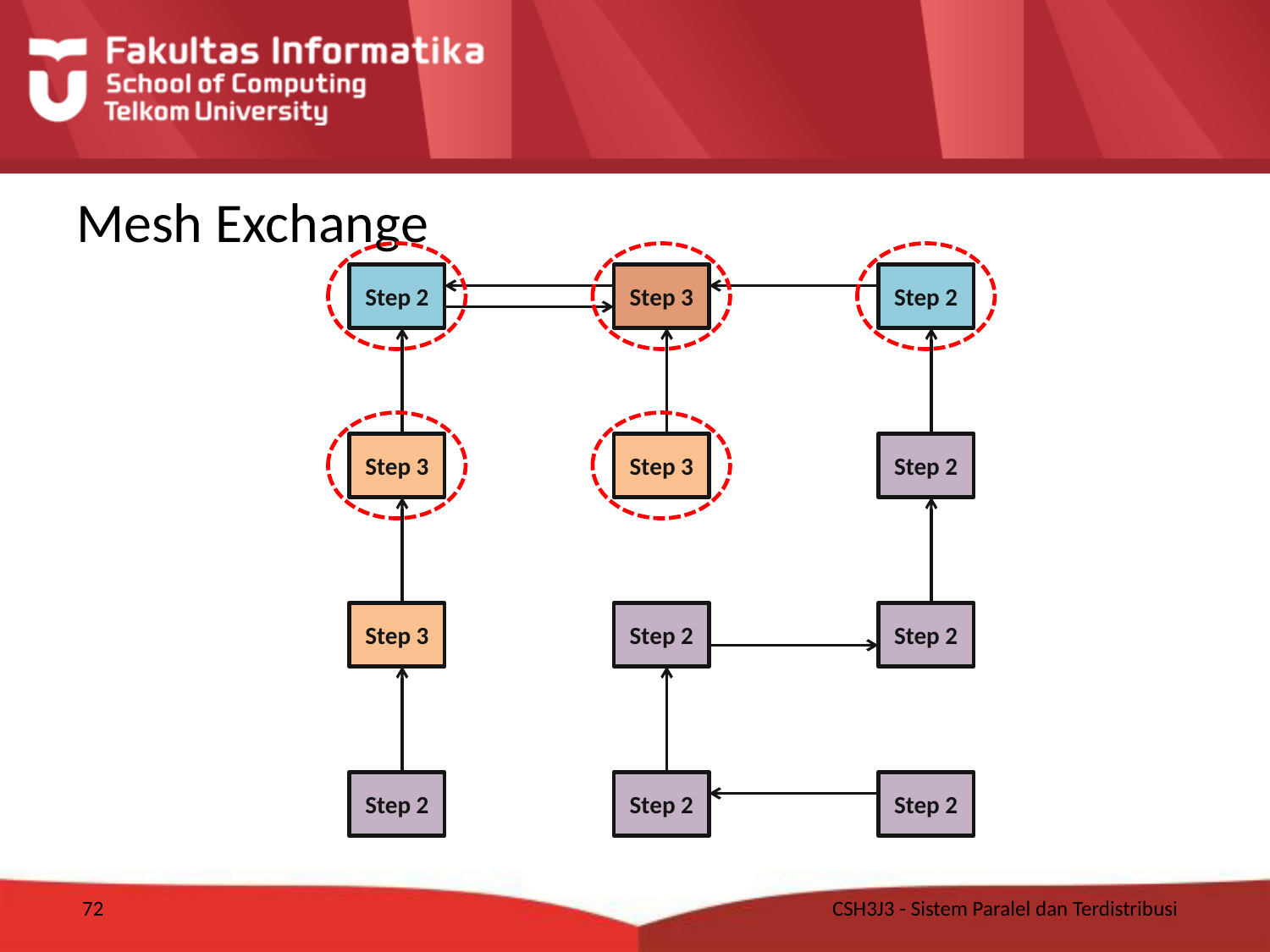

# Mesh Exchange

Step 2
Step 3
Step 2

Step 3
Step 3
Step 2
Step 3
Step 2
Step 2
Step 2
Step 2
Step 2
72
CSH3J3 - Sistem Paralel dan Terdistribusi